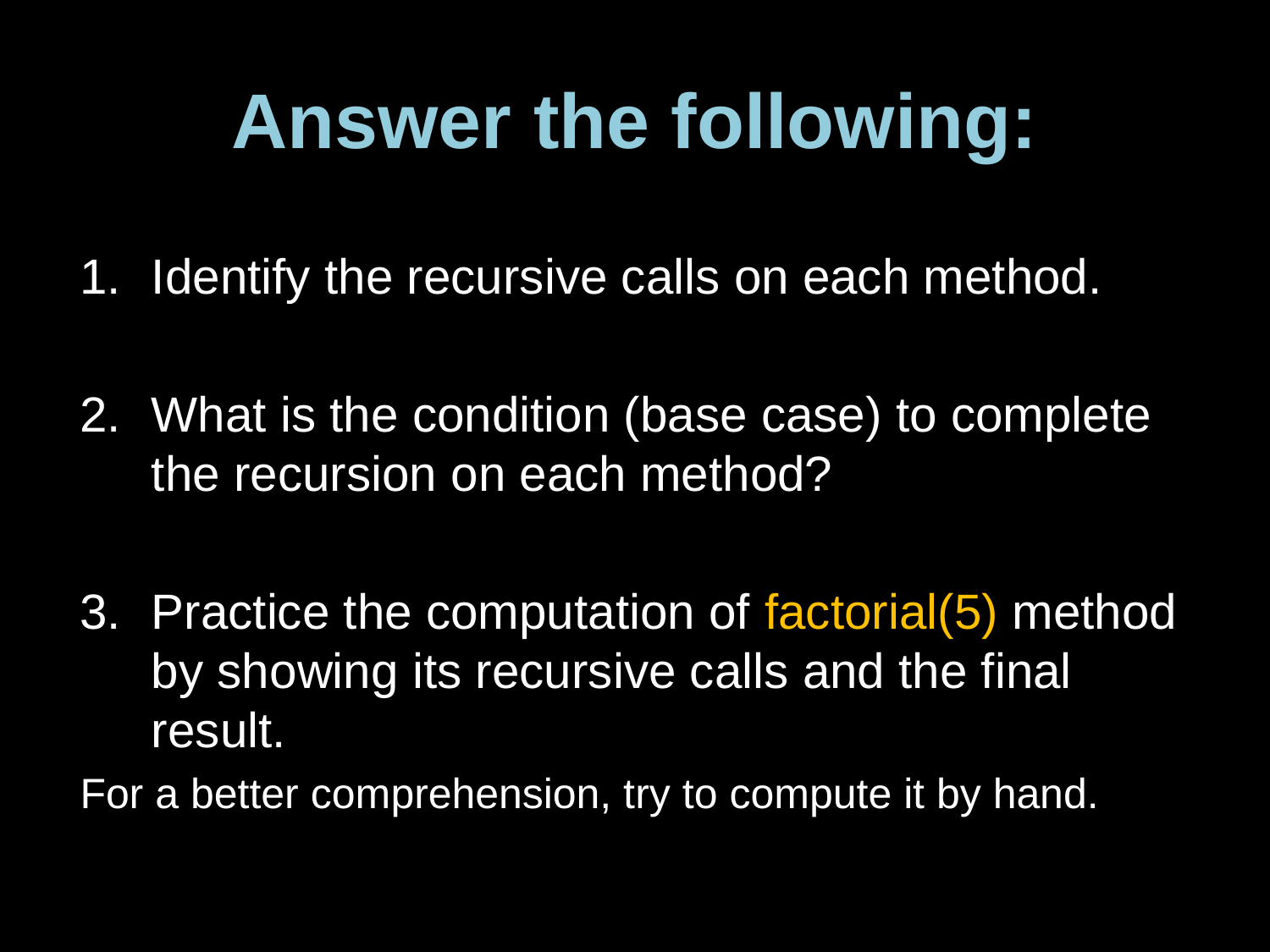

# Answer the following:
Identify the recursive calls on each method.

What is the condition (base case) to complete the recursion on each method?

Practice the computation of factorial(5) method by showing its recursive calls and the final result.
For a better comprehension, try to compute it by hand.